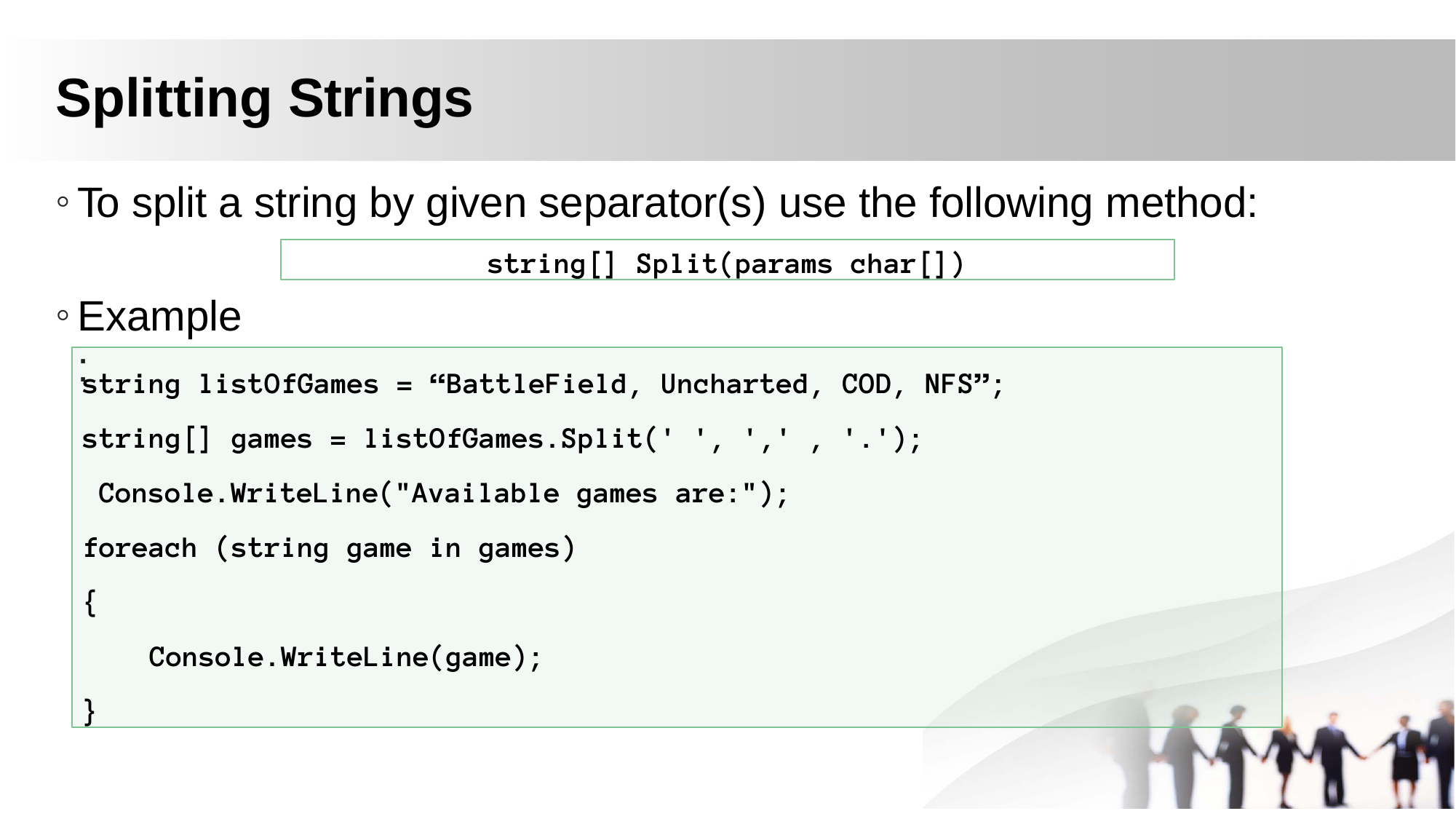

# Splitting Strings
To split a string by given separator(s) use the following method:
string[] Split(params char[])
Example:
string listOfGames = “BattleField, Uncharted, COD, NFS”;
string[] games = listOfGames.Split(' ', ',' , '.');  Console.WriteLine("Available games are:");
foreach (string game in games)
{
Console.WriteLine(game);
}